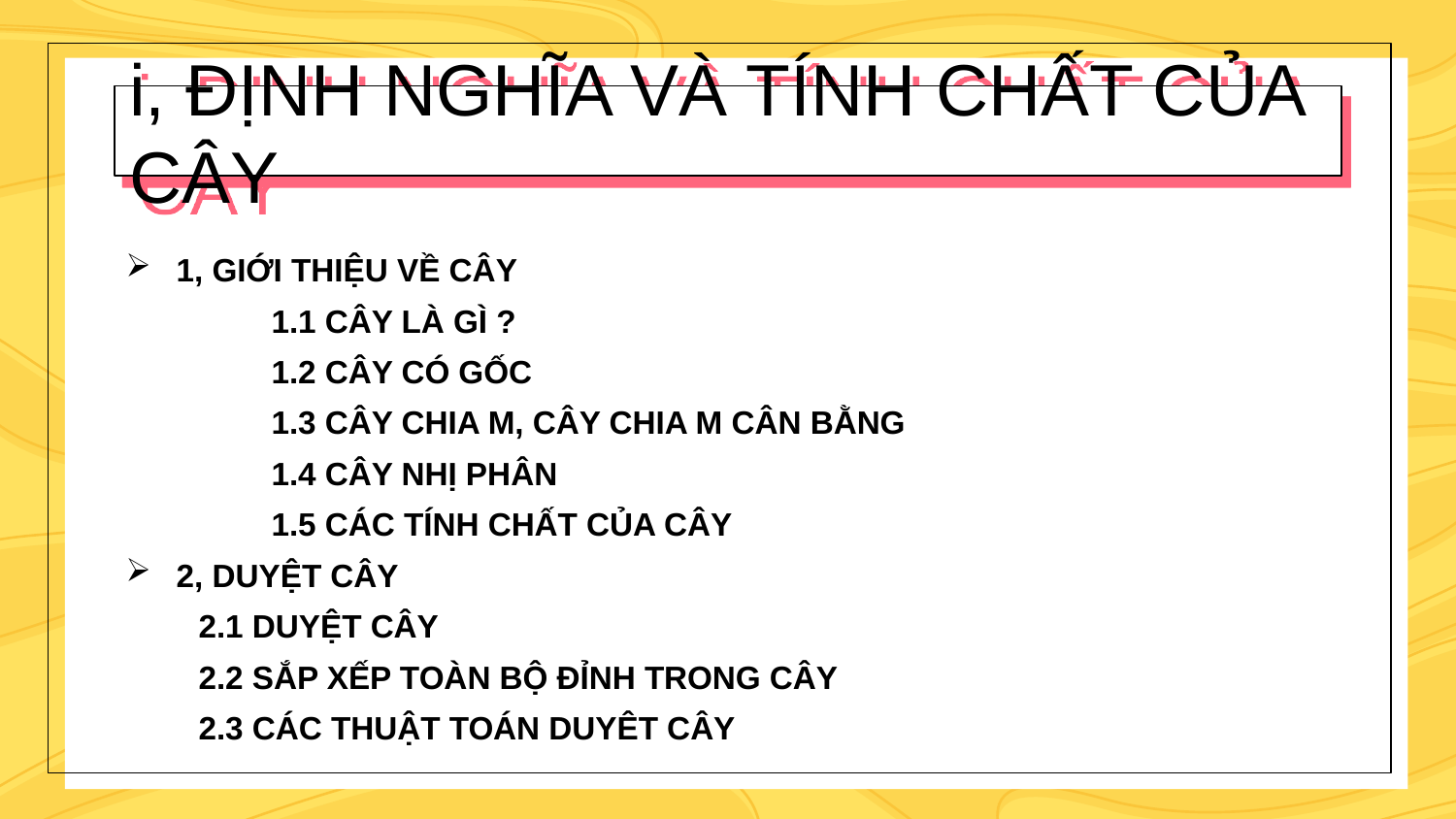

# i, ĐỊNH NGHĨA VÀ TÍNH CHẤT CỦA CÂY
1, GIỚI THIỆU VỀ CÂY
	1.1 CÂY LÀ GÌ ?
	1.2 CÂY CÓ GỐC
	1.3 CÂY CHIA M, CÂY CHIA M CÂN BẰNG
	1.4 CÂY NHỊ PHÂN
	1.5 CÁC TÍNH CHẤT CỦA CÂY
2, DUYỆT CÂY
2.1 DUYỆT CÂY
2.2 SẮP XẾP TOÀN BỘ ĐỈNH TRONG CÂY
2.3 CÁC THUẬT TOÁN DUYÊT CÂY